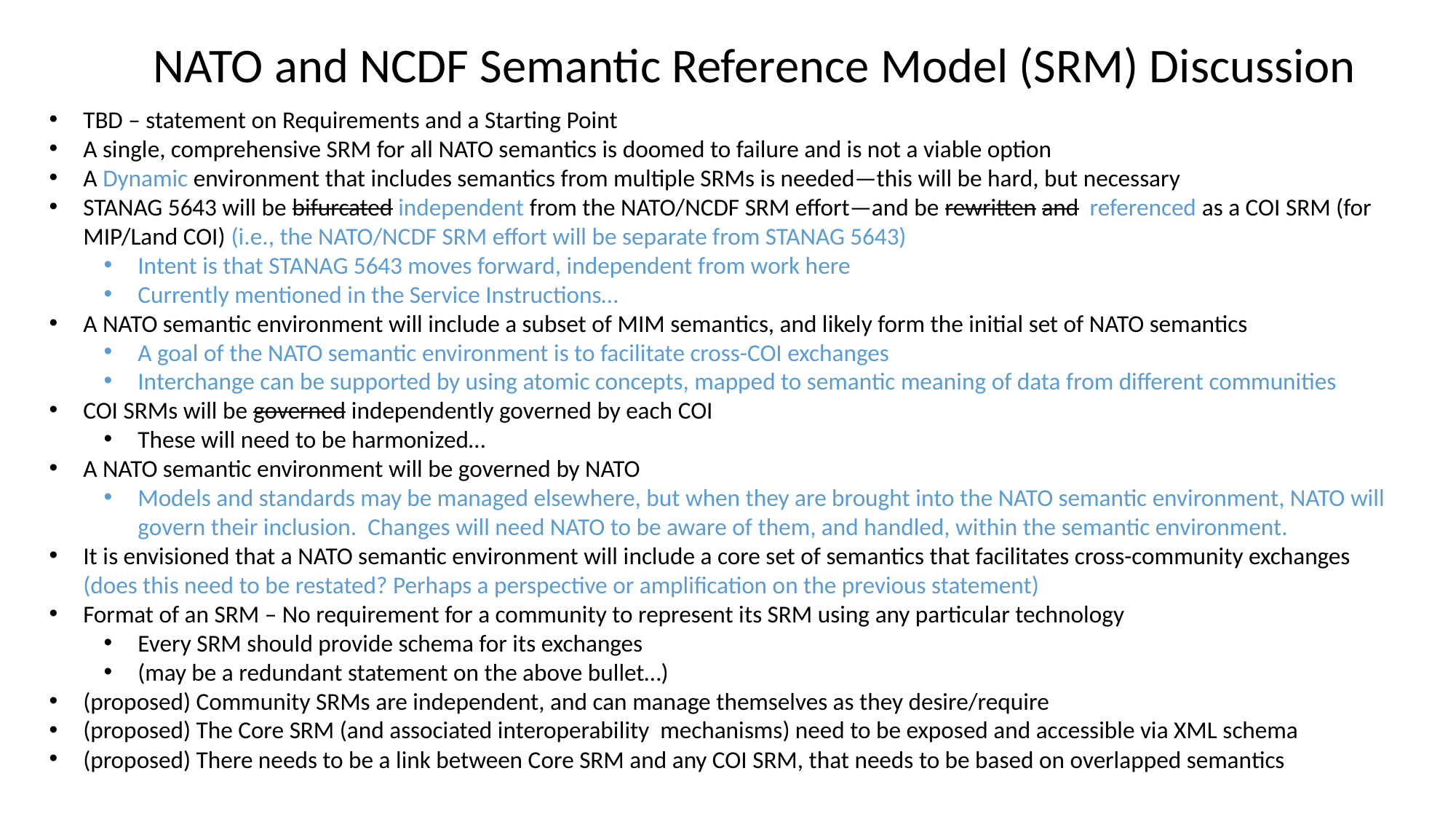

NATO and NCDF Semantic Reference Model (SRM) Discussion
TBD – statement on Requirements and a Starting Point
A single, comprehensive SRM for all NATO semantics is doomed to failure and is not a viable option
A Dynamic environment that includes semantics from multiple SRMs is needed—this will be hard, but necessary
STANAG 5643 will be bifurcated independent from the NATO/NCDF SRM effort—and be rewritten and  referenced as a COI SRM (for MIP/Land COI) (i.e., the NATO/NCDF SRM effort will be separate from STANAG 5643)
Intent is that STANAG 5643 moves forward, independent from work here
Currently mentioned in the Service Instructions…
A NATO semantic environment will include a subset of MIM semantics, and likely form the initial set of NATO semantics
A goal of the NATO semantic environment is to facilitate cross-COI exchanges
Interchange can be supported by using atomic concepts, mapped to semantic meaning of data from different communities
COI SRMs will be governed independently governed by each COI
These will need to be harmonized…
A NATO semantic environment will be governed by NATO
Models and standards may be managed elsewhere, but when they are brought into the NATO semantic environment, NATO will govern their inclusion.  Changes will need NATO to be aware of them, and handled, within the semantic environment.
It is envisioned that a NATO semantic environment will include a core set of semantics that facilitates cross-community exchanges (does this need to be restated? Perhaps a perspective or amplification on the previous statement)
Format of an SRM – No requirement for a community to represent its SRM using any particular technology
Every SRM should provide schema for its exchanges
(may be a redundant statement on the above bullet…)
(proposed) Community SRMs are independent, and can manage themselves as they desire/require
(proposed) The Core SRM (and associated interoperability  mechanisms) need to be exposed and accessible via XML schema
(proposed) There needs to be a link between Core SRM and any COI SRM, that needs to be based on overlapped semantics